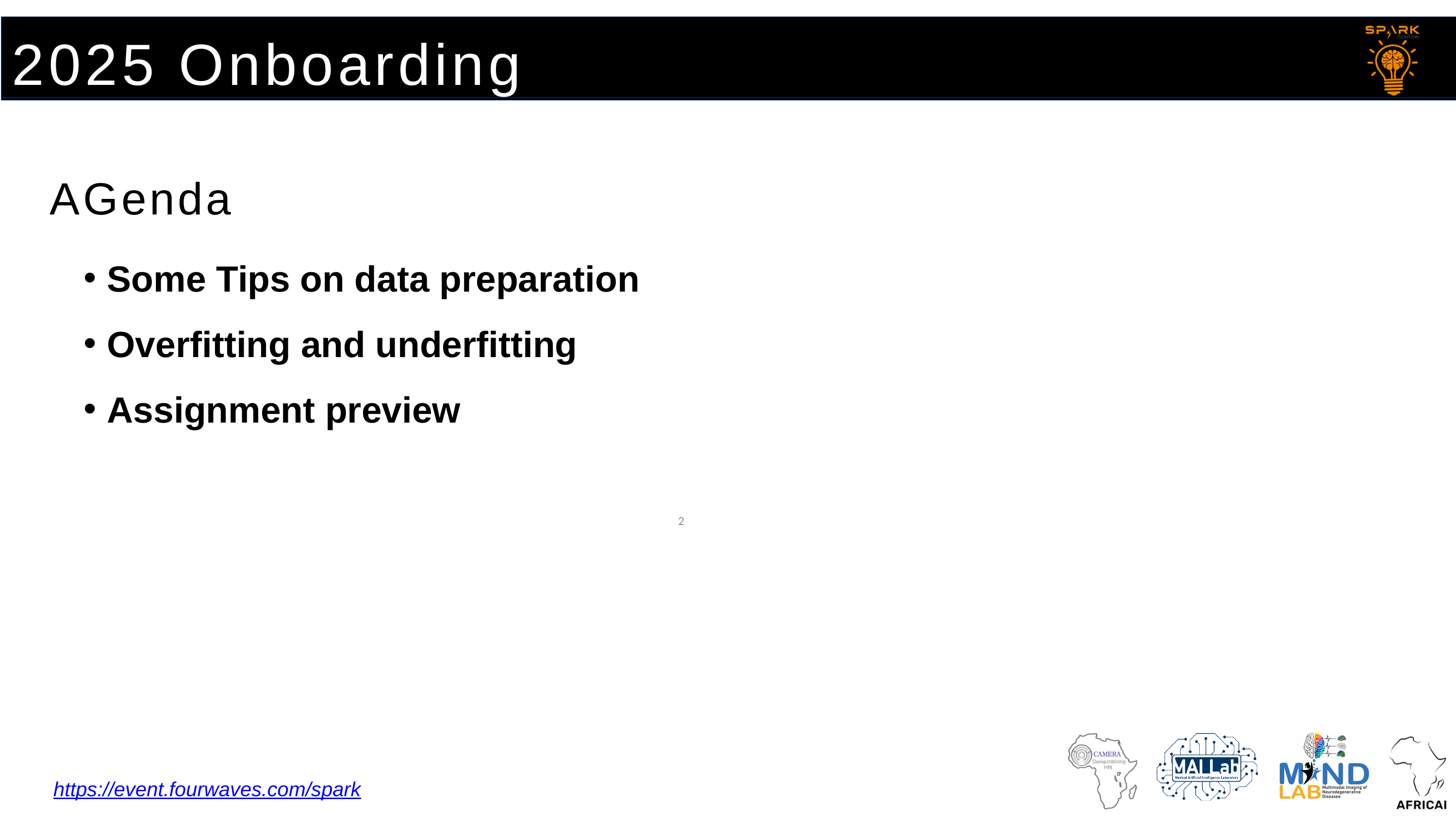

2025 Onboarding

AGenda
Some Tips on data preparation
Overfitting and underfitting
Assignment preview
2

https://event.fourwaves.com/spark